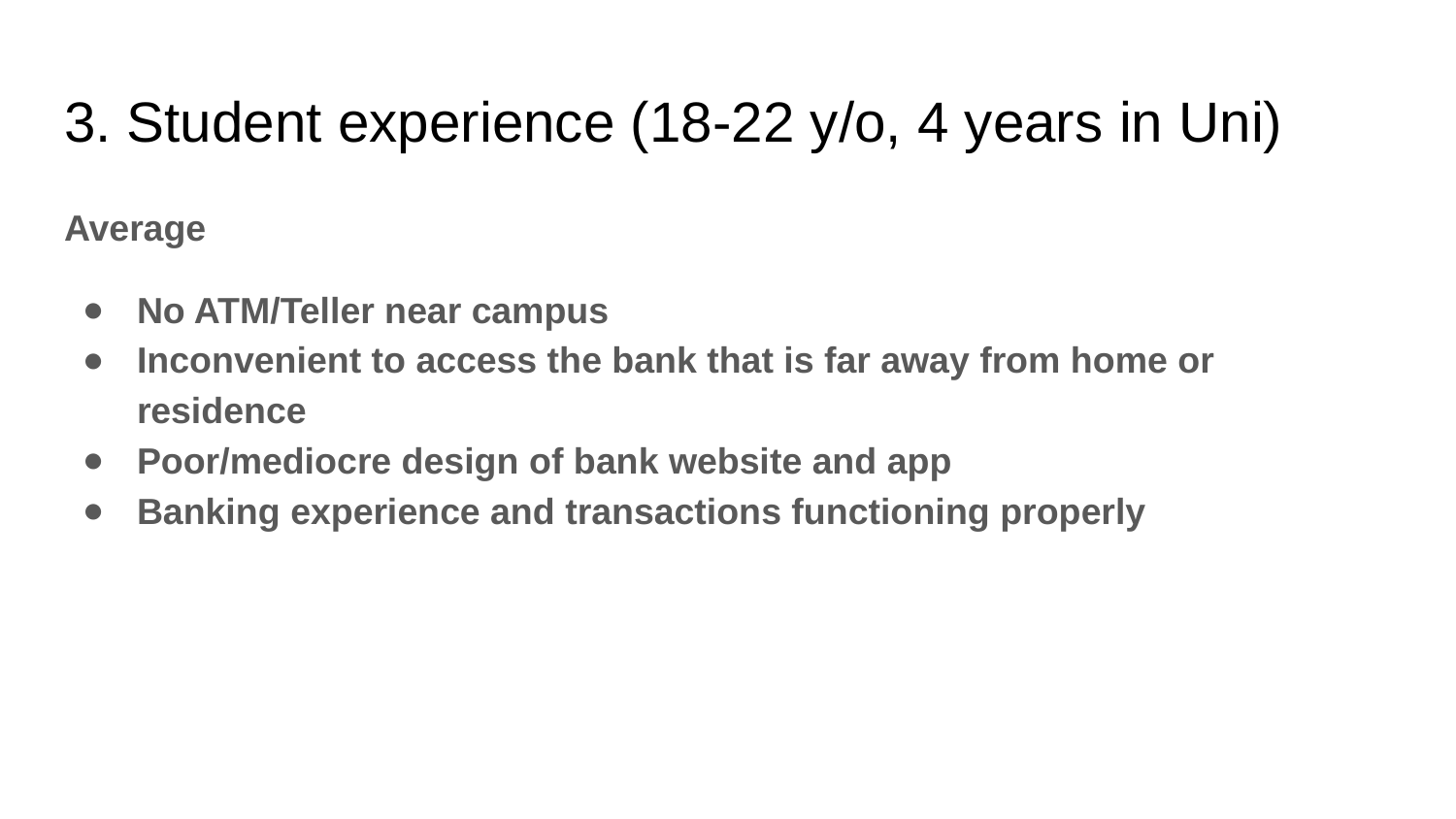

# 3. Student experience (18-22 y/o, 4 years in Uni)
Average
No ATM/Teller near campus
Inconvenient to access the bank that is far away from home or residence
Poor/mediocre design of bank website and app
Banking experience and transactions functioning properly